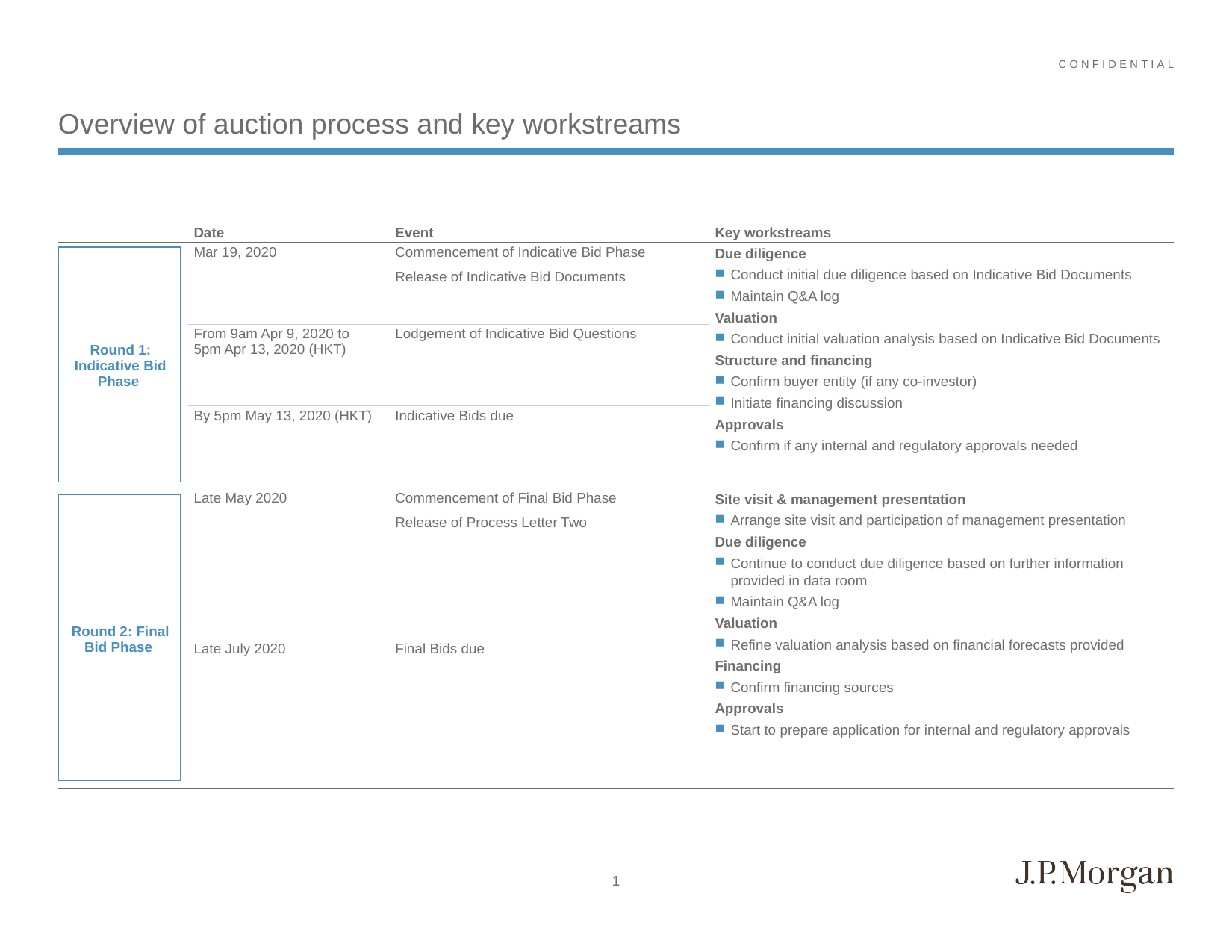

# Overview of auction process and key workstreams
|  | Date | Event | Key workstreams |
| --- | --- | --- | --- |
| Round 1: Indicative Bid Phase | Mar 19, 2020 | Commencement of Indicative Bid Phase Release of Indicative Bid Documents | Due diligence Conduct initial due diligence based on Indicative Bid Documents Maintain Q&A log Valuation Conduct initial valuation analysis based on Indicative Bid Documents Structure and financing Confirm buyer entity (if any co-investor) Initiate financing discussion Approvals Confirm if any internal and regulatory approvals needed |
|  | From 9am Apr 9, 2020 to 5pm Apr 13, 2020 (HKT) | Lodgement of Indicative Bid Questions |  |
|  | By 5pm May 13, 2020 (HKT) | Indicative Bids due |  |
| Round 2: Final Bid Phase | Late May 2020 | Commencement of Final Bid Phase Release of Process Letter Two | Site visit & management presentation Arrange site visit and participation of management presentation Due diligence Continue to conduct due diligence based on further information provided in data room Maintain Q&A log Valuation Refine valuation analysis based on financial forecasts provided Financing Confirm financing sources Approvals Start to prepare application for internal and regulatory approvals |
|  | Late July 2020 | Final Bids due |  |

1